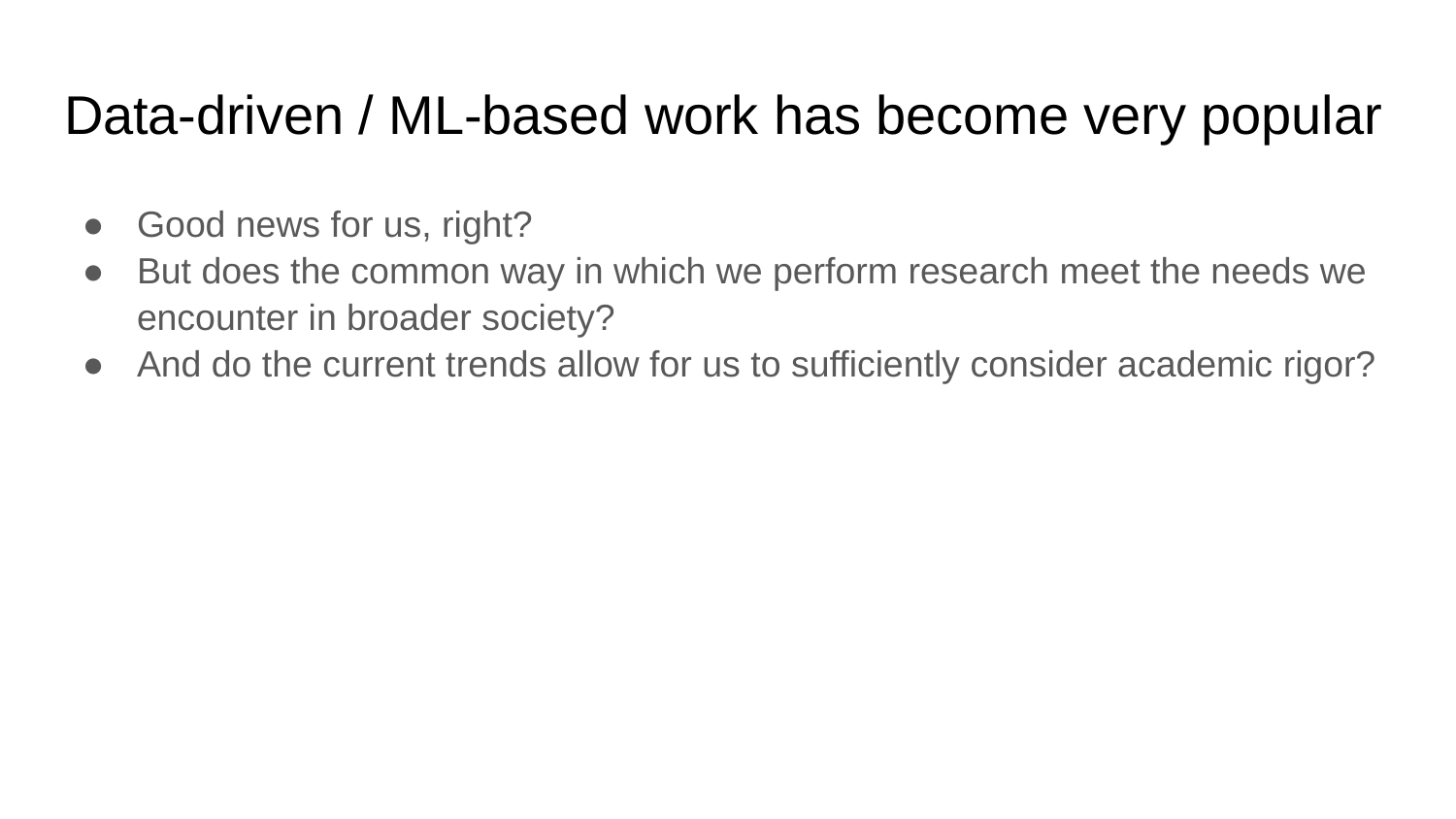

# Data-driven / ML-based work has become very popular
Good news for us, right?
But does the common way in which we perform research meet the needs we encounter in broader society?
And do the current trends allow for us to sufficiently consider academic rigor?